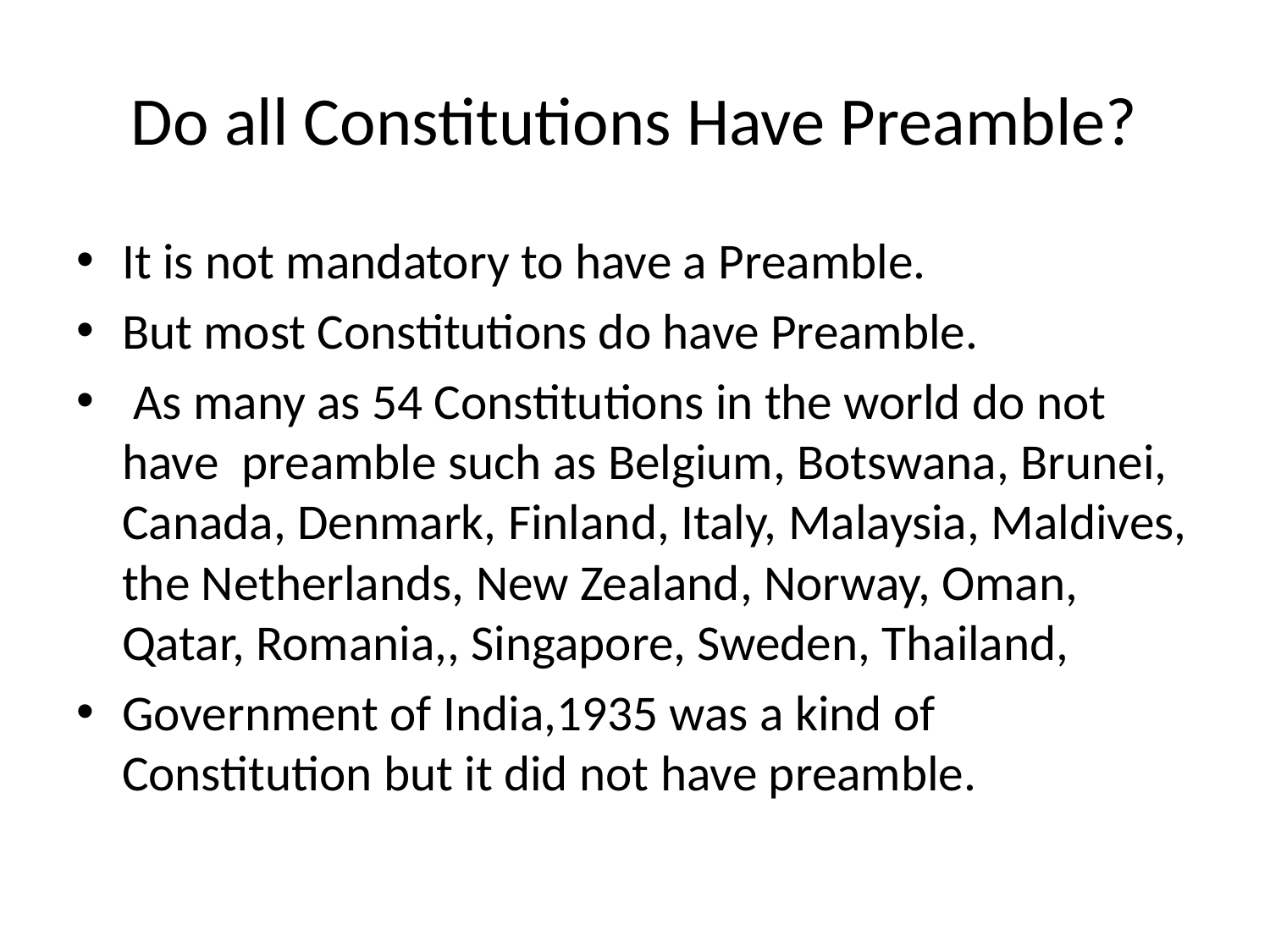

# Do all Constitutions Have Preamble?
It is not mandatory to have a Preamble.
But most Constitutions do have Preamble.
 As many as 54 Constitutions in the world do not have  preamble such as Belgium, Botswana, Brunei, Canada, Denmark, Finland, Italy, Malaysia, Maldives, the Netherlands, New Zealand, Norway, Oman, Qatar, Romania,, Singapore, Sweden, Thailand,
Government of India,1935 was a kind of Constitution but it did not have preamble.